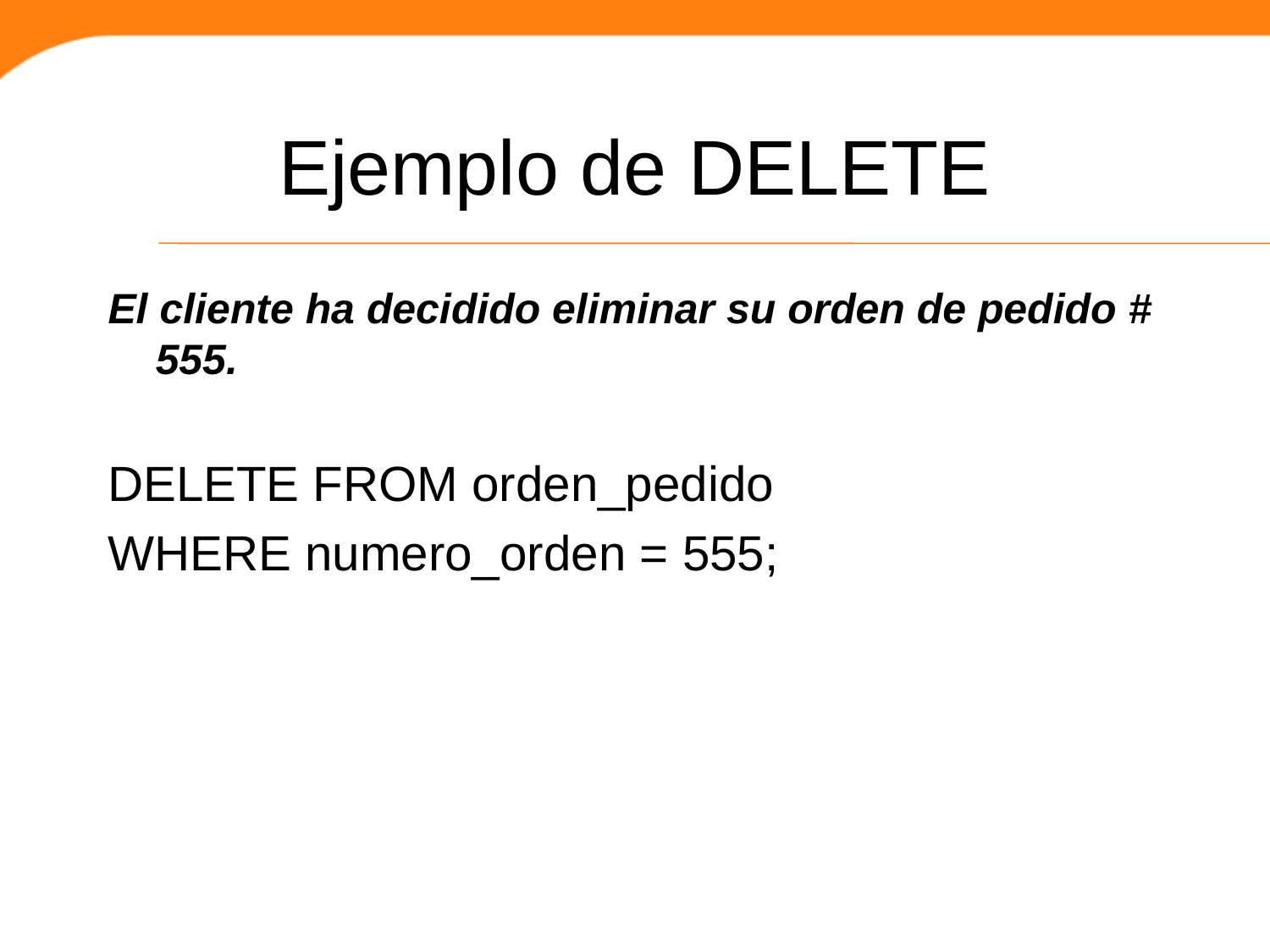

# Ejemplo de DELETE
El cliente ha decidido eliminar su orden de pedido # 555.

DELETE FROM orden_pedido
WHERE numero_orden = 555;